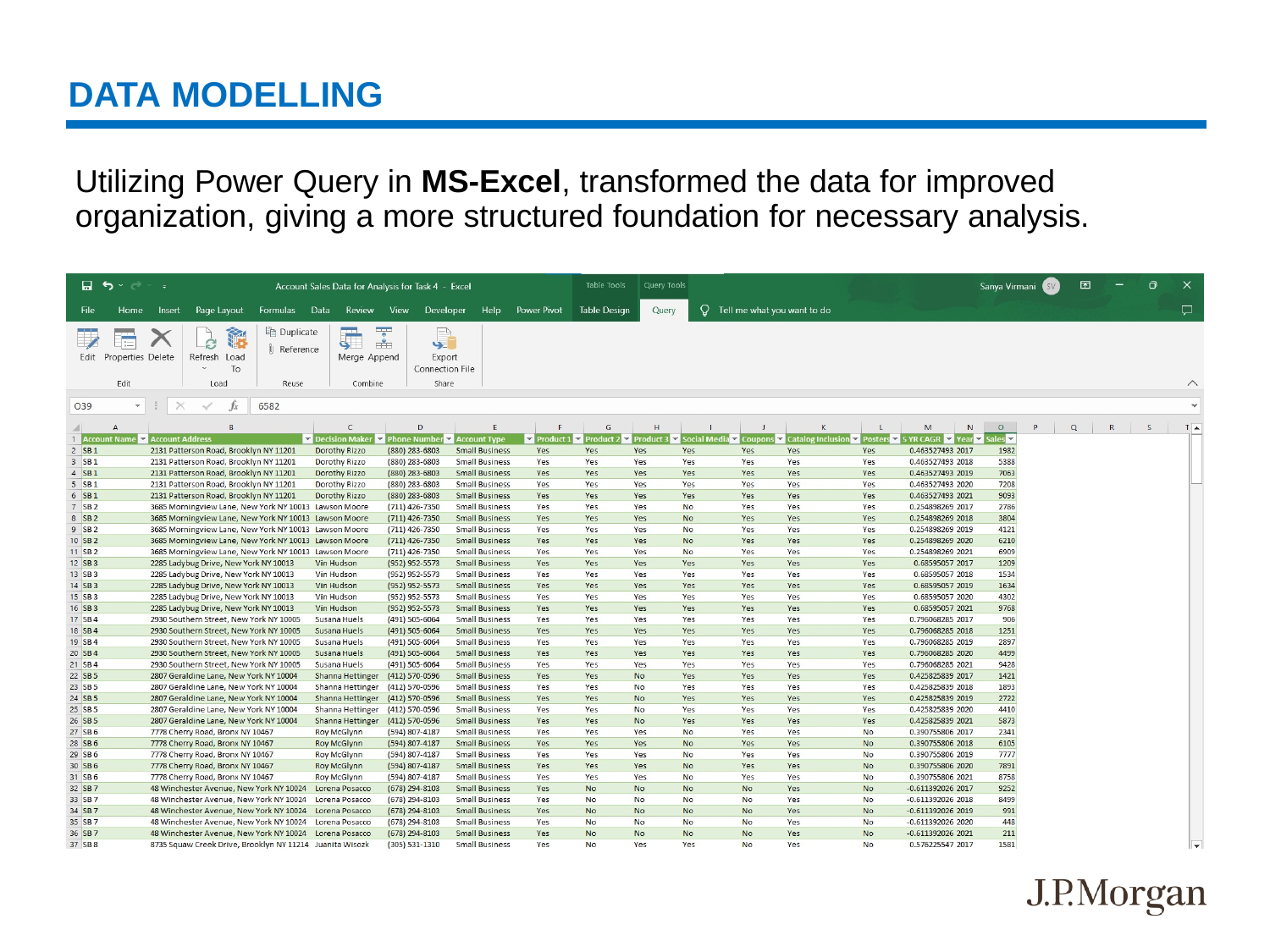

DATA MODELLING
Utilizing Power Query in MS-Excel, transformed the data for improved  organization, giving a more structured foundation for necessary analysis.